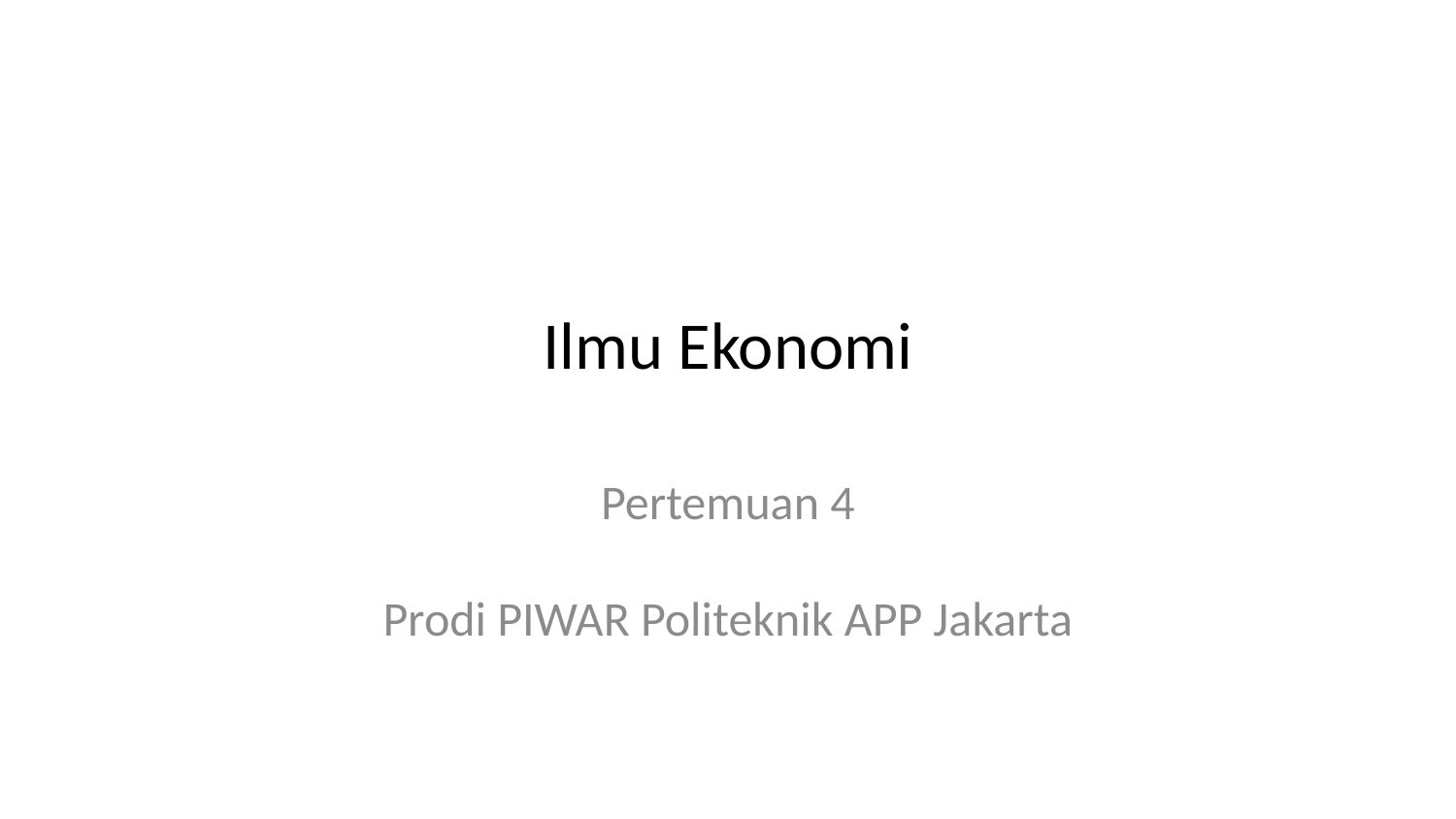

# Ilmu Ekonomi
Pertemuan 4
Prodi PIWAR Politeknik APP Jakarta